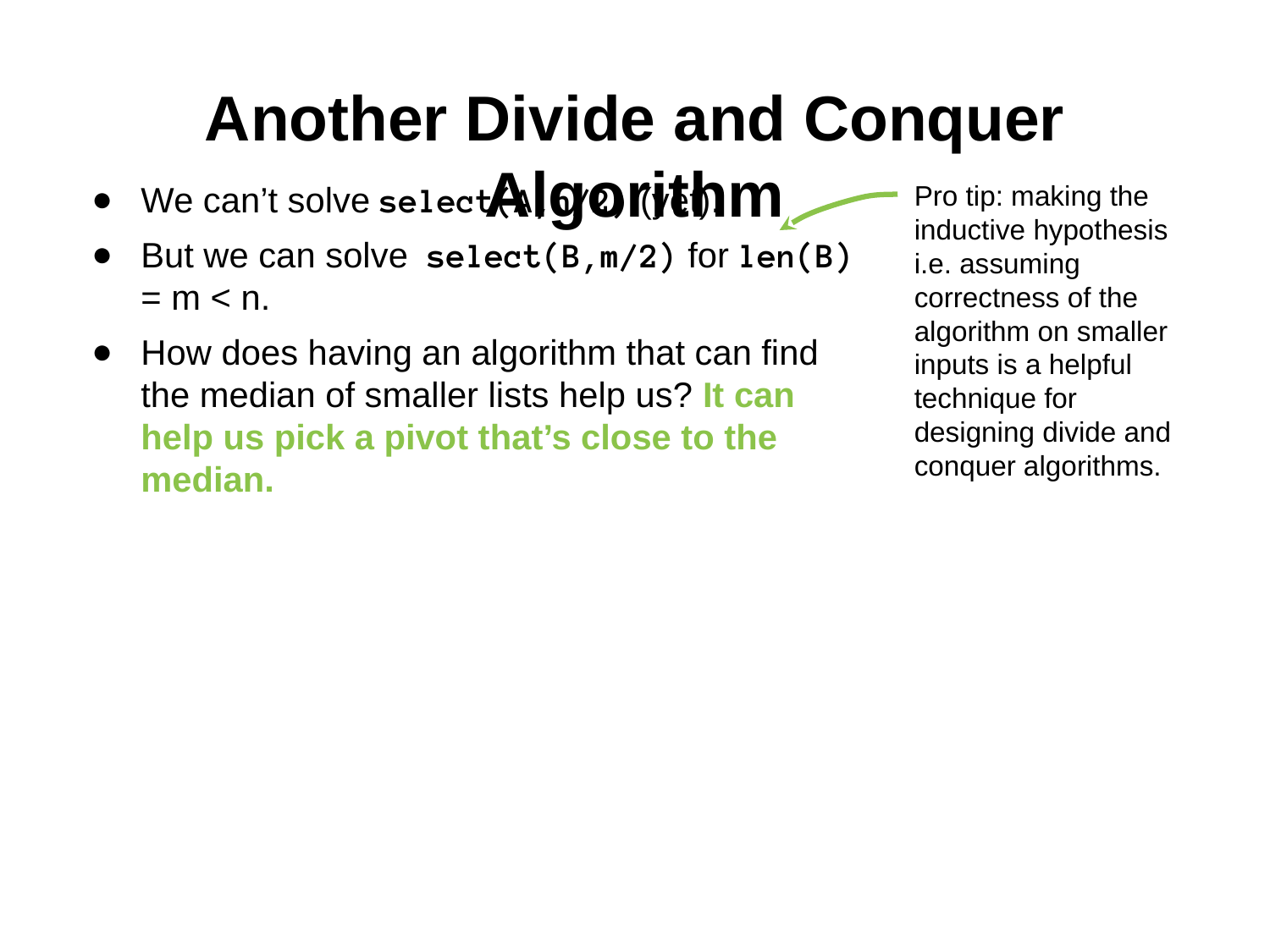

Another Divide and Conquer Algorithm
We can’t solve select(A,n/2) (yet).

But we can solve  select(B,m/2) for len(B) = m < n.

How does having an algorithm that can find the median of smaller lists help us? It can help us pick a pivot that’s close to the median.
Pro tip: making the inductive hypothesis i.e. assuming correctness of the algorithm on smaller inputs is a helpful technique for designing divide and conquer algorithms.